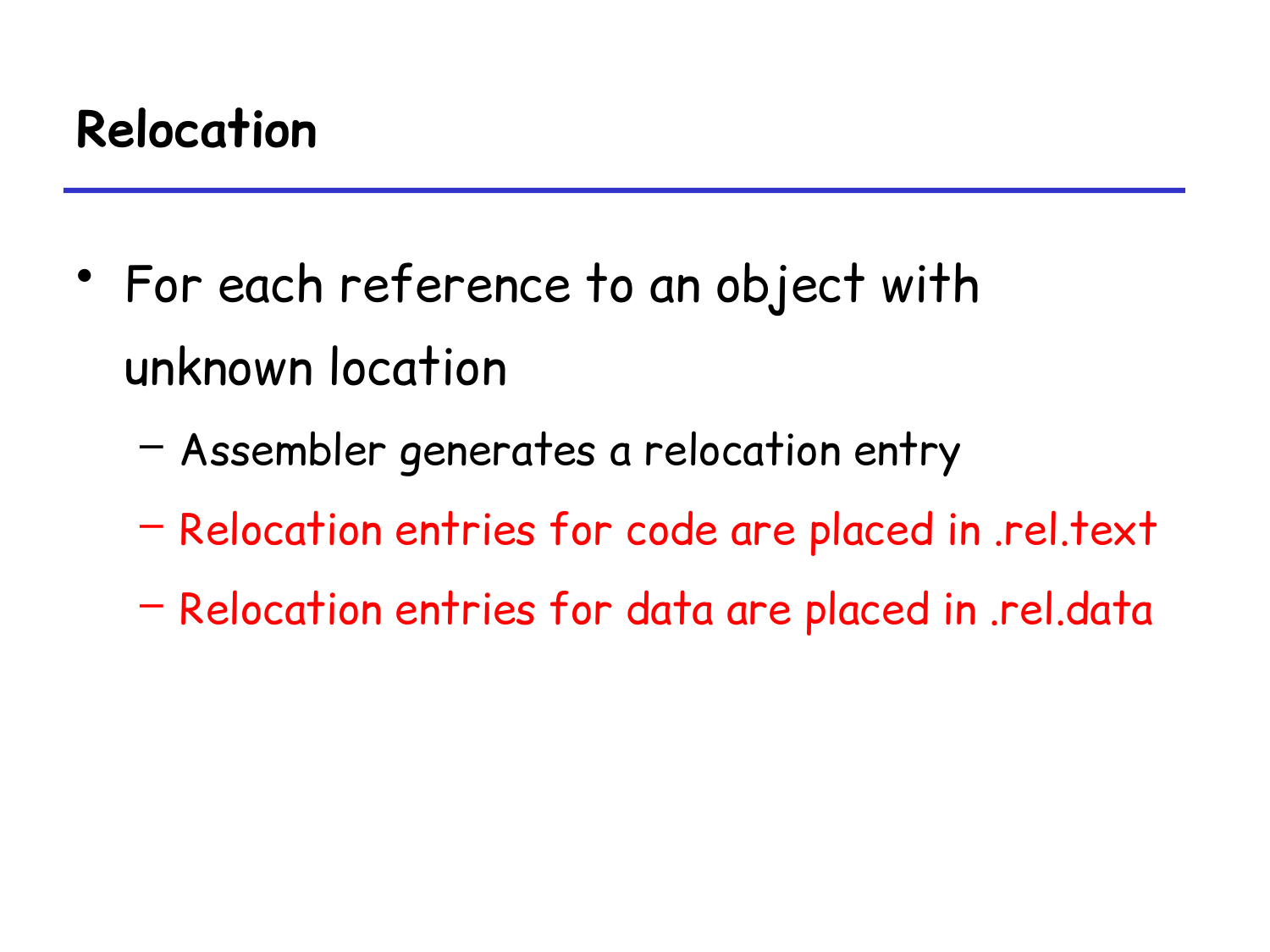

# Relocation
For each reference to an object with unknown location
Assembler generates a relocation entry
Relocation entries for code are placed in .rel.text
Relocation entries for data are placed in .rel.data
4